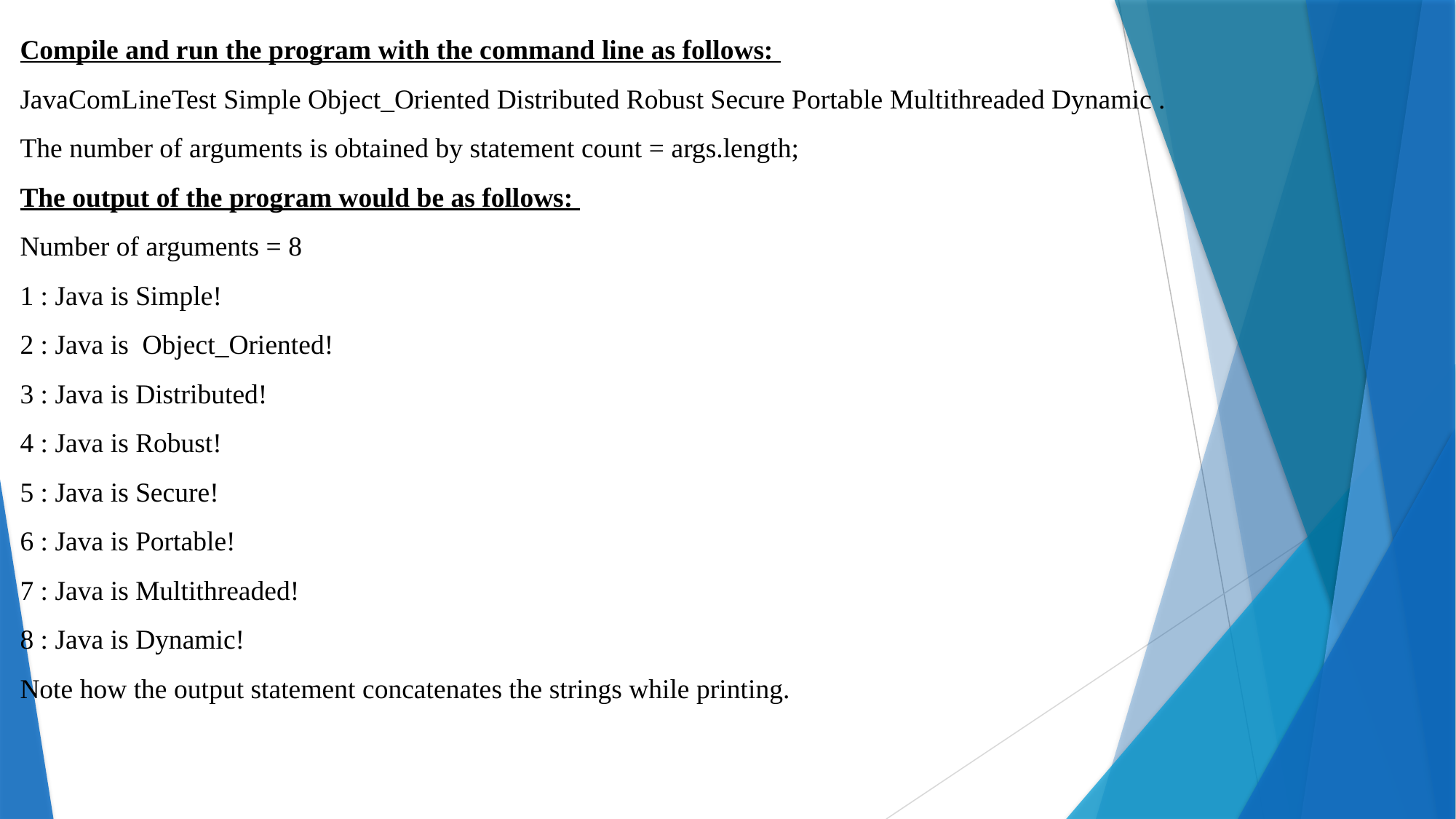

Compile and run the program with the command line as follows:
JavaComLineTest Simple Object_Oriented Distributed Robust Secure Portable Multithreaded Dynamic .
The number of arguments is obtained by statement count = args.length;
The output of the program would be as follows:
Number of arguments = 8
1 : Java is Simple!
2 : Java is  Object_Oriented!
3 : Java is Distributed!
4 : Java is Robust!
5 : Java is Secure!
6 : Java is Portable!
7 : Java is Multithreaded!
8 : Java is Dynamic!
Note how the output statement concatenates the strings while printing.